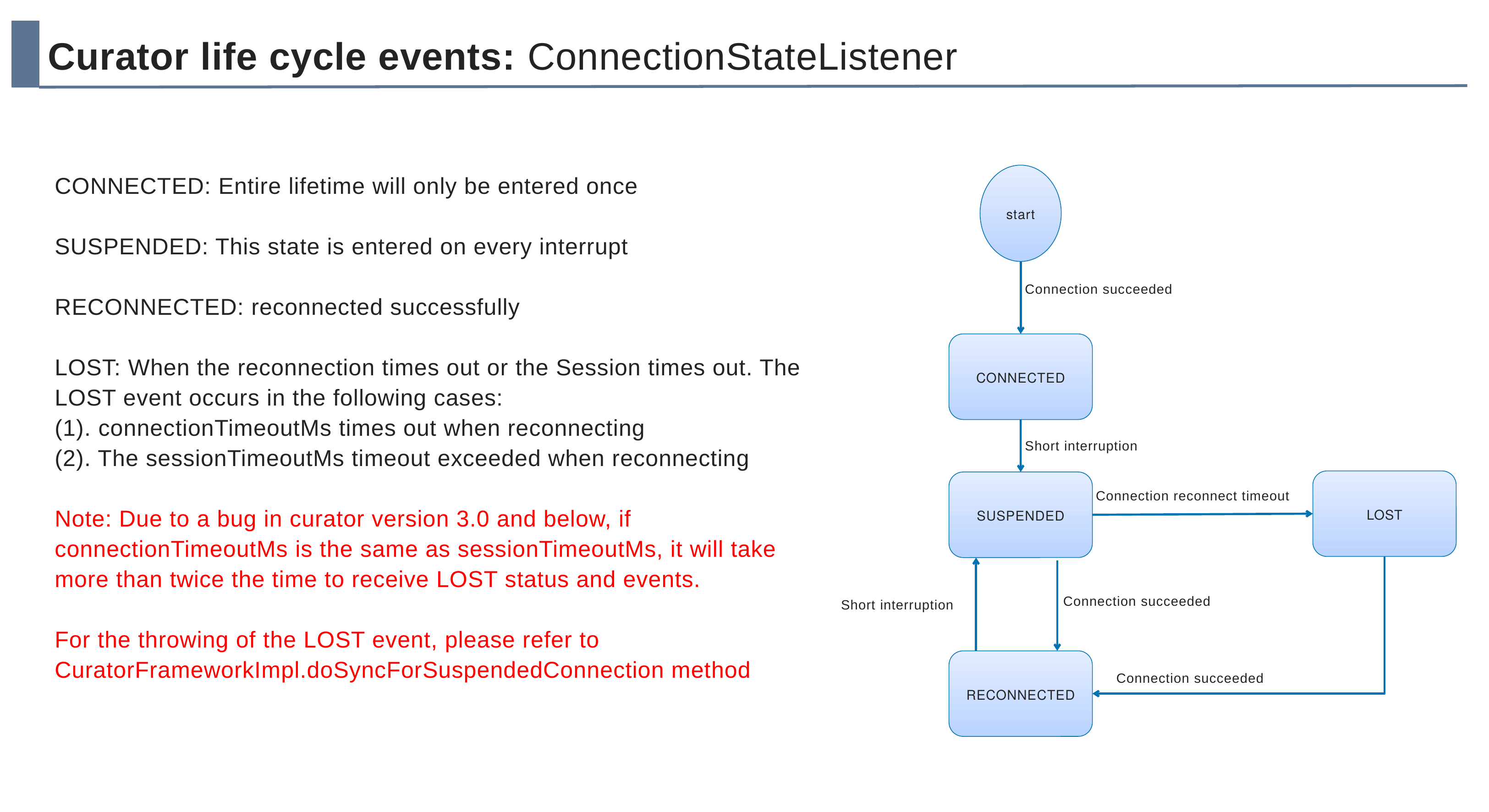

Curator life cycle events: ConnectionStateListener
CONNECTED: Entire lifetime will only be entered once

SUSPENDED: This state is entered on every interrupt

RECONNECTED: reconnected successfully

LOST: When the reconnection times out or the Session times out. The LOST event occurs in the following cases:
(1). connectionTimeoutMs times out when reconnecting
(2). The sessionTimeoutMs timeout exceeded when reconnecting

Note: Due to a bug in curator version 3.0 and below, if connectionTimeoutMs is the same as sessionTimeoutMs, it will take more than twice the time to receive LOST status and events.

For the throwing of the LOST event, please refer to
CuratorFrameworkImpl.doSyncForSuspendedConnection method
start
Connection succeeded
CONNECTED
Short interruption
LOST
SUSPENDED
Connection reconnect timeout
Connection succeeded
Short interruption
RECONNECTED
Connection succeeded